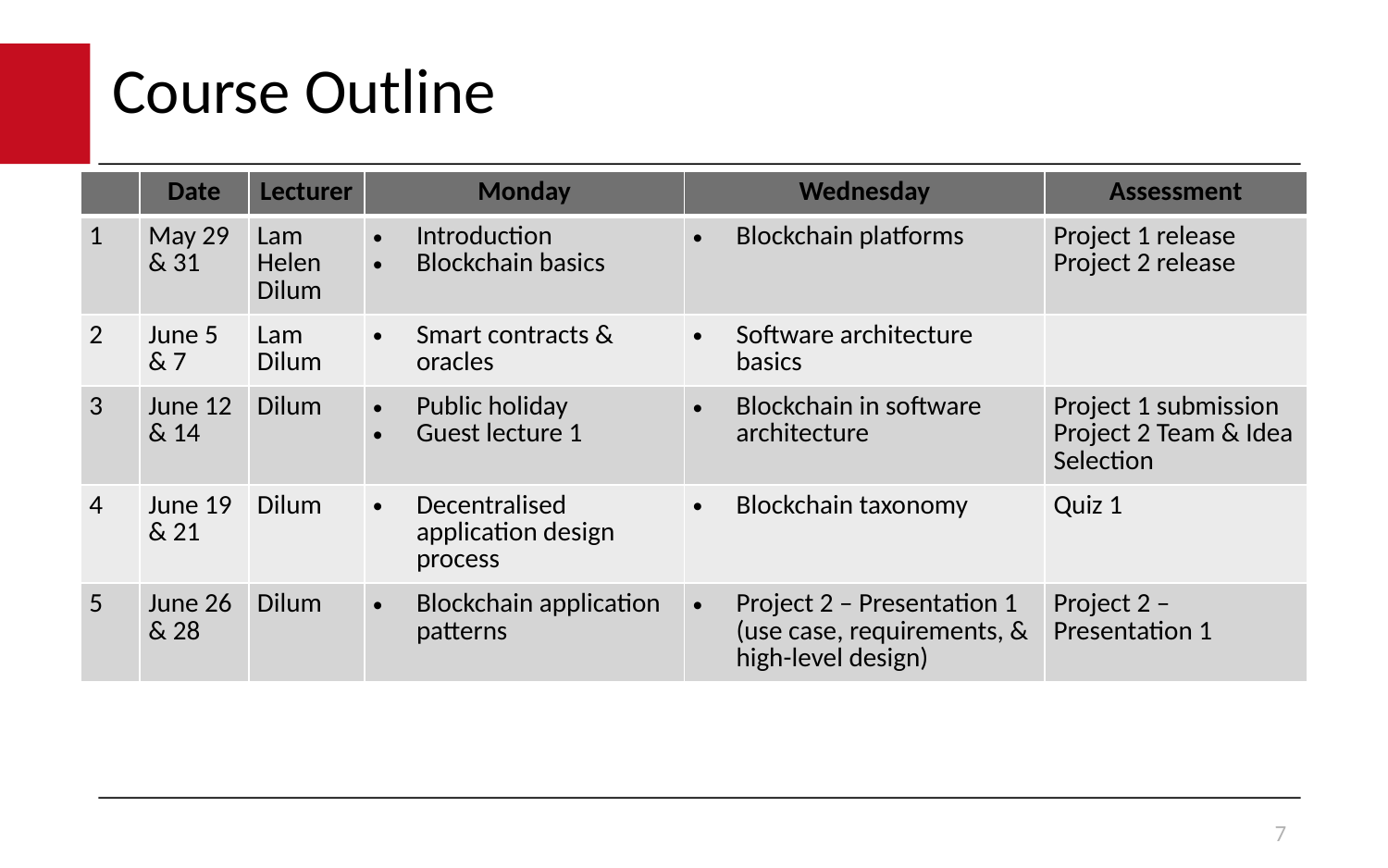

# Course Outline
|  | Date | Lecturer | Monday | Wednesday | Assessment |
| --- | --- | --- | --- | --- | --- |
| 1 | May 29 & 31 | Lam Helen Dilum | Introduction Blockchain basics | Blockchain platforms | Project 1 release Project 2 release |
| 2 | June 5 & 7 | Lam Dilum | Smart contracts & oracles | Software architecture basics |  |
| 3 | June 12 & 14 | Dilum | Public holiday Guest lecture 1 | Blockchain in software architecture | Project 1 submission Project 2 Team & Idea Selection |
| 4 | June 19 & 21 | Dilum | Decentralised application design process | Blockchain taxonomy | Quiz 1 |
| 5 | June 26 & 28 | Dilum | Blockchain application patterns | Project 2 – Presentation 1 (use case, requirements, & high-level design) | Project 2 – Presentation 1 |
7